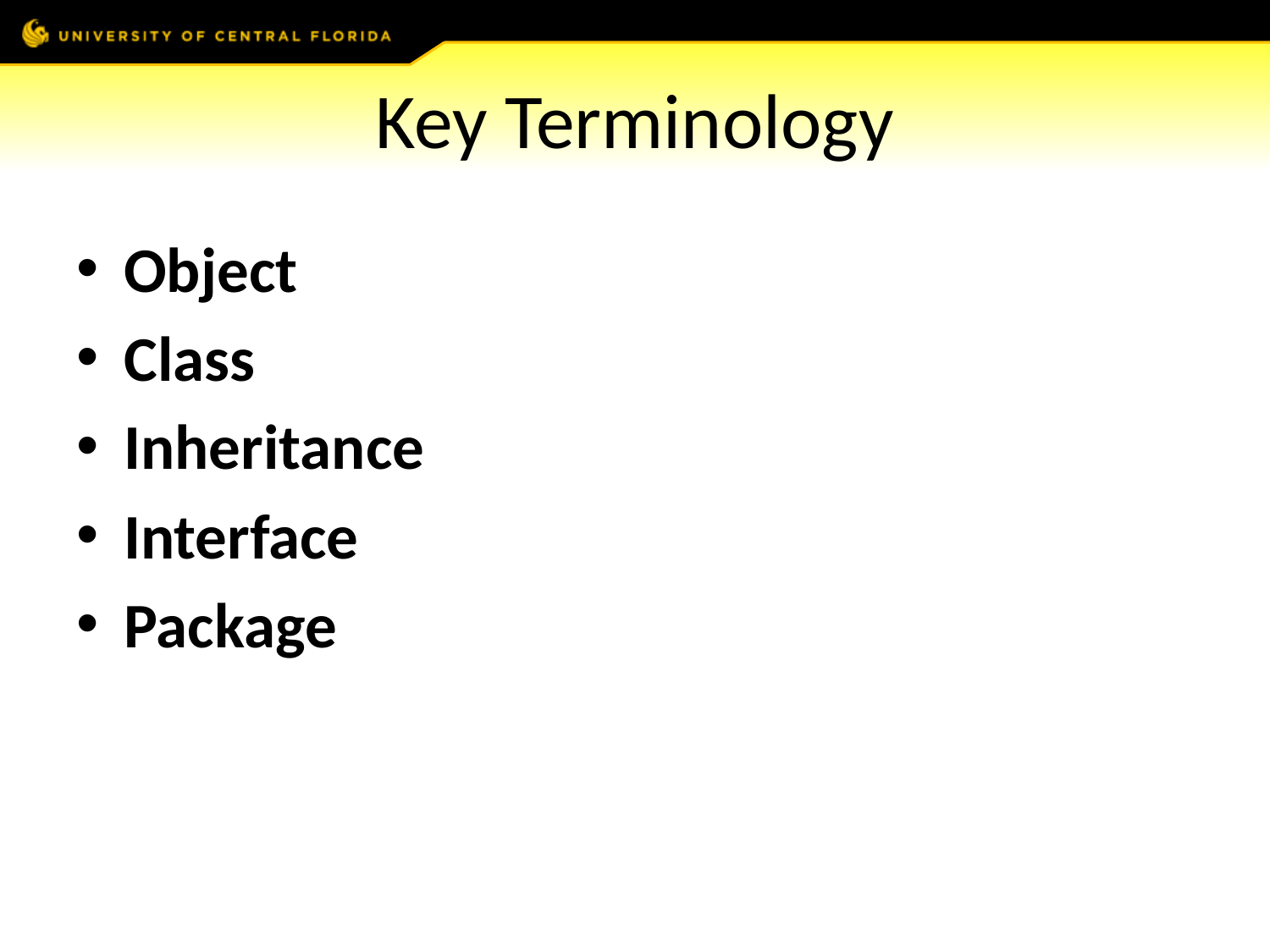

# Key Terminology
Object
Class
Inheritance
Interface
Package